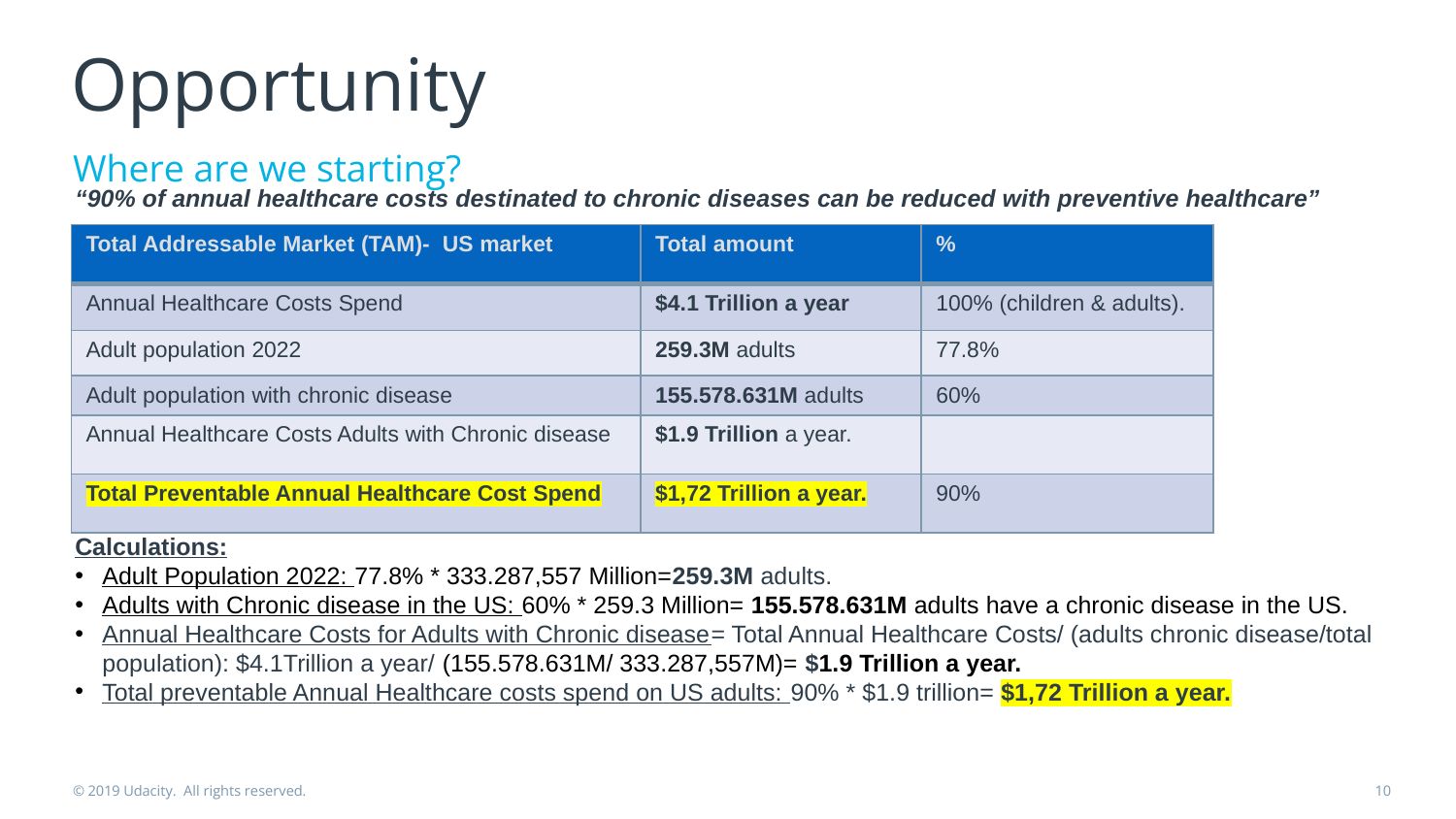

# Opportunity
Where are we starting?

“90% of annual healthcare costs destinated to chronic diseases can be reduced with preventive healthcare”

Calculations:
Adult Population 2022: 77.8% * 333.287,557 Million=259.3M adults.
Adults with Chronic disease in the US: 60% * 259.3 Million= 155.578.631M adults have a chronic disease in the US.
Annual Healthcare Costs for Adults with Chronic disease= Total Annual Healthcare Costs/ (adults chronic disease/total population): $4.1Trillion a year/ (155.578.631M/ 333.287,557M)= $1.9 Trillion a year.
Total preventable Annual Healthcare costs spend on US adults: 90% * $1.9 trillion= $1,72 Trillion a year.

| Total Addressable Market (TAM)- US market | Total amount | % |
| --- | --- | --- |
| Annual Healthcare Costs Spend | $4.1 Trillion a year | 100% (children & adults). |
| Adult population 2022 | 259.3M adults | 77.8% |
| Adult population with chronic disease | 155.578.631M adults | 60% |
| Annual Healthcare Costs Adults with Chronic disease | $1.9 Trillion a year. |  |
| Total Preventable Annual Healthcare Cost Spend | $1,72 Trillion a year. | 90% |
© 2019 Udacity.  All rights reserved.
10